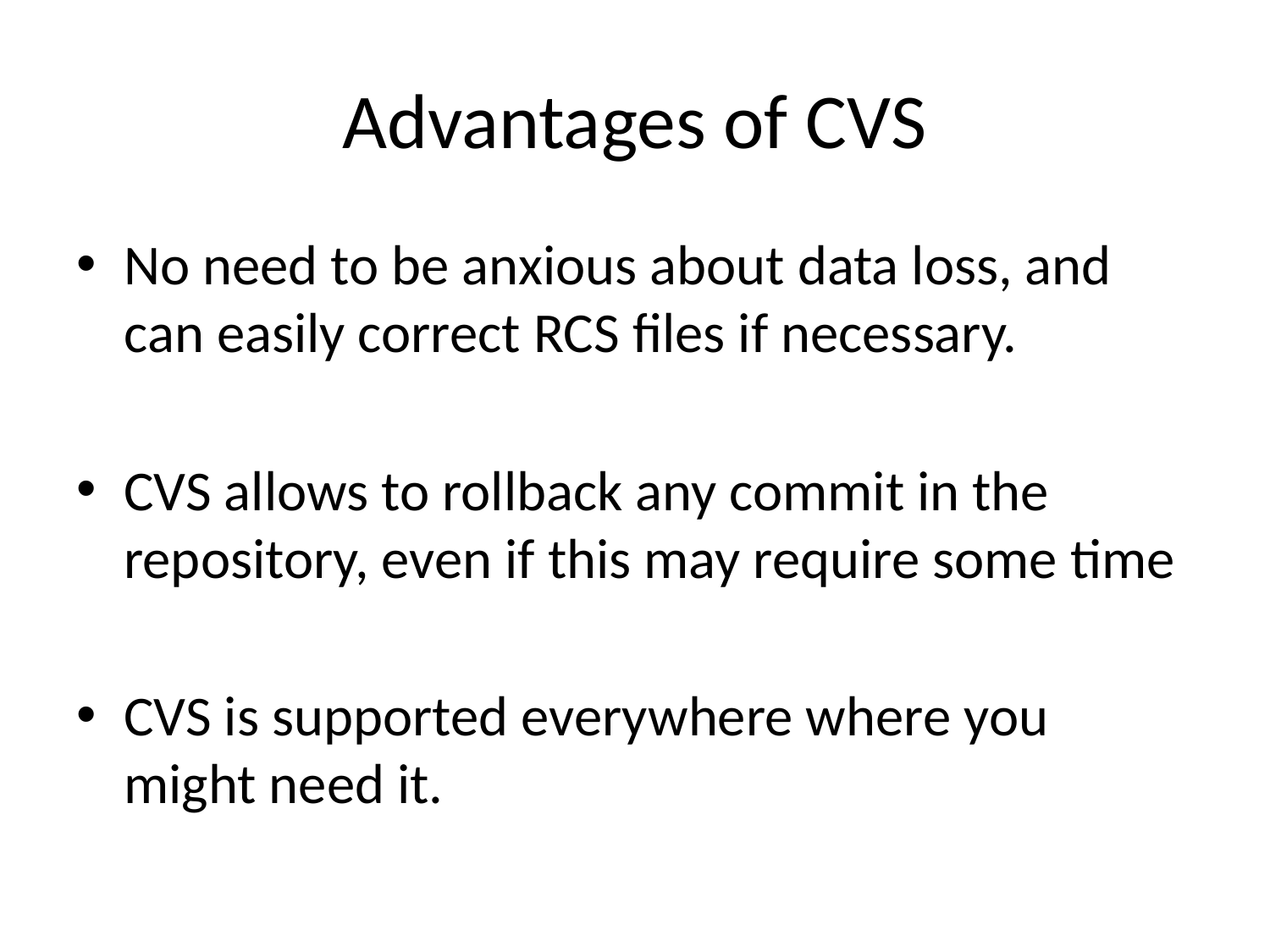

# Advantages of CVS
No need to be anxious about data loss, and can easily correct RCS files if necessary.

CVS allows to rollback any commit in the repository, even if this may require some time

CVS is supported everywhere where you might need it.